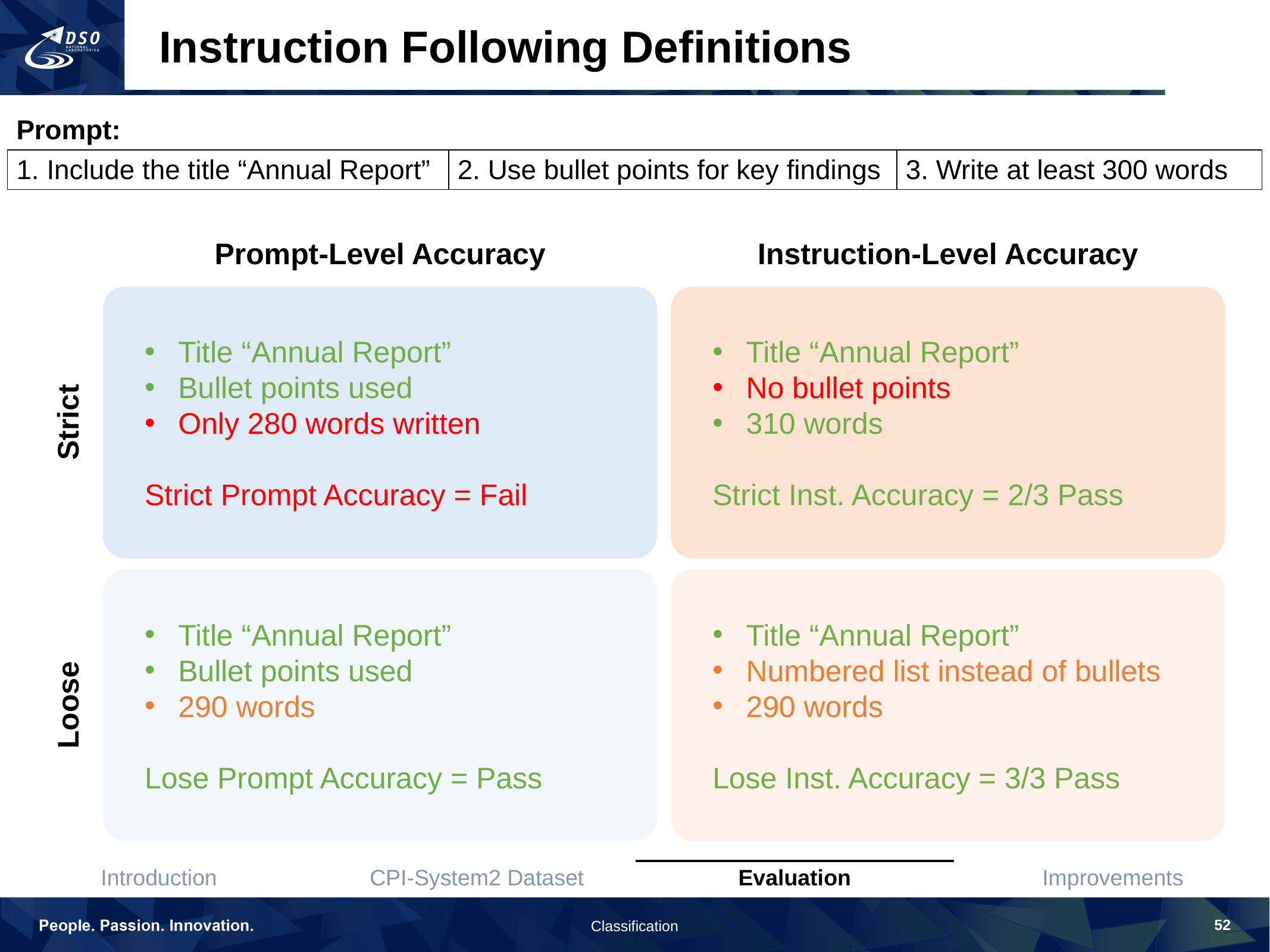

Instruction Following Definitions
| Prompt: |  |  |
| --- | --- | --- |
| 1. Include the title “Annual Report” | 2. Use bullet points for key findings | 3. Write at least 300 words |
Instruction-Level Accuracy
Prompt-Level Accuracy
Title “Annual Report”
Bullet points used
Only 280 words written

Strict Prompt Accuracy = Fail
Title “Annual Report”
No bullet points
310 words

Strict Inst. Accuracy = 2/3 Pass
Strict
Title “Annual Report”
Bullet points used
290 words

Lose Prompt Accuracy = Pass
Title “Annual Report”
Numbered list instead of bullets
290 words

Lose Inst. Accuracy = 3/3 Pass
Loose
52